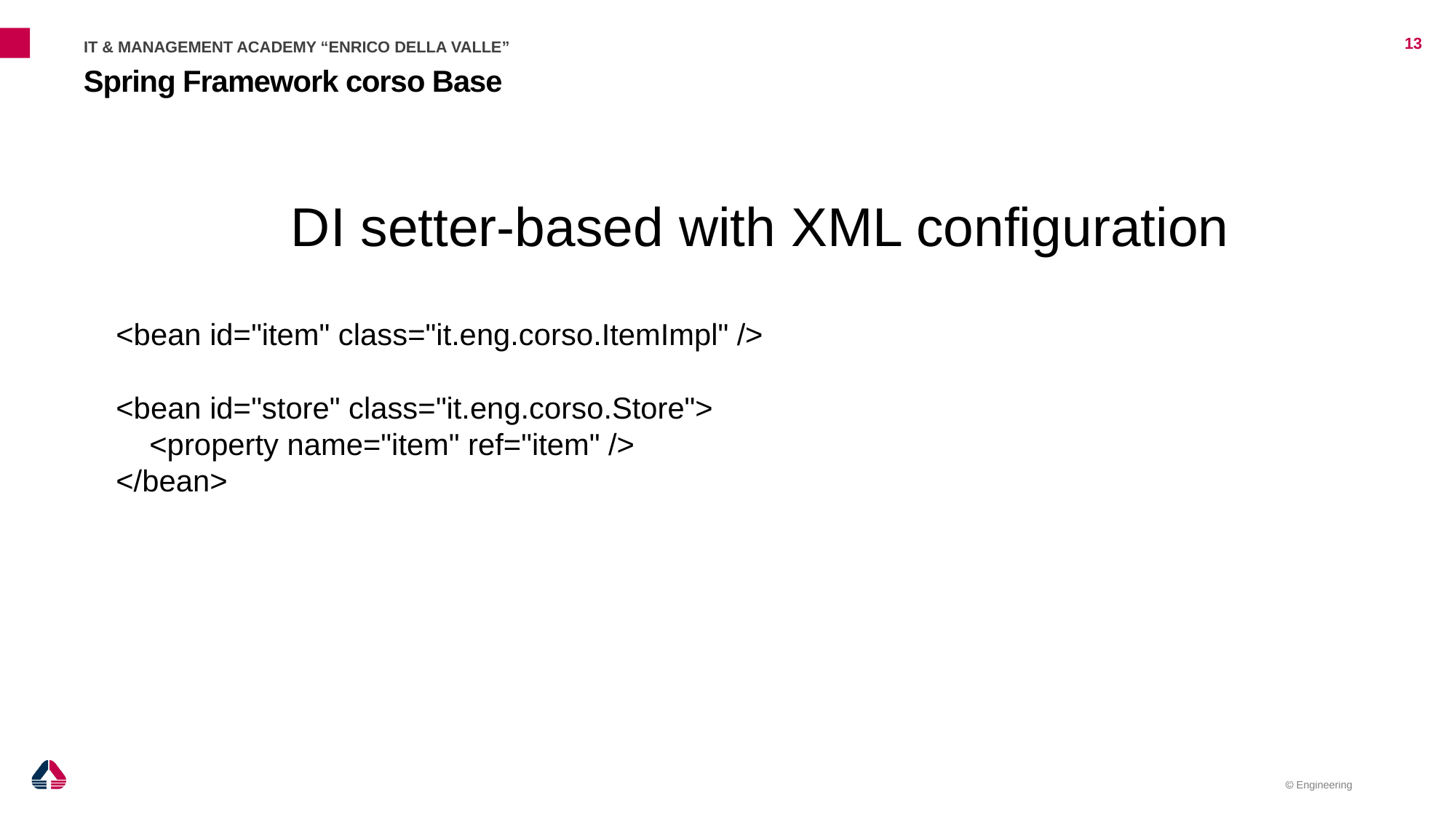

IT & MANAGEMENT ACADEMY “ENRICO DELLA VALLE”
13
# Spring Framework corso Base
DI setter-based with XML configuration

<bean id="item" class="it.eng.corso.ItemImpl" />

<bean id="store" class="it.eng.corso.Store">
    <property name="item" ref="item" />
</bean>